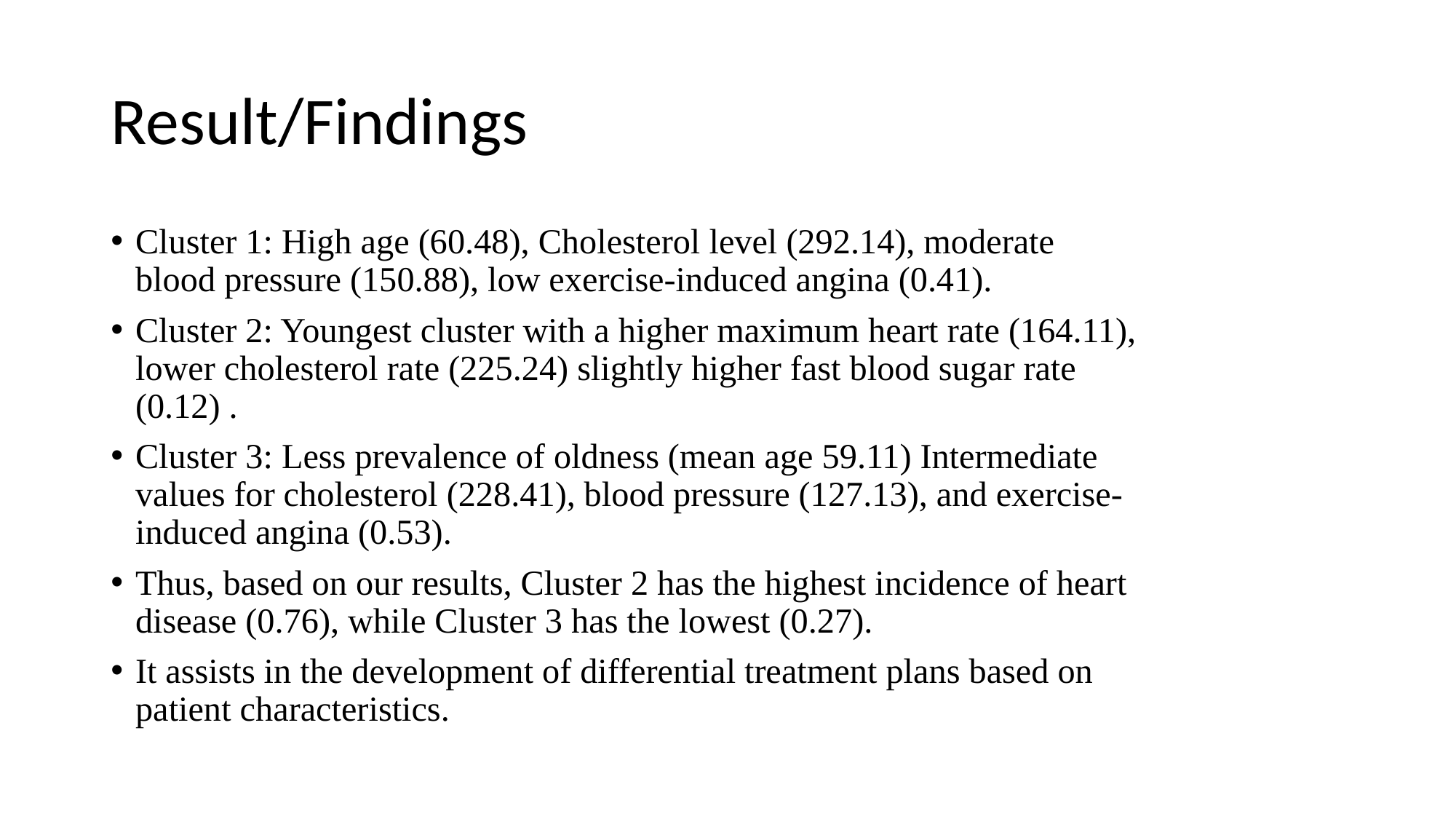

# Result/Findings
Cluster 1: High age (60.48), Cholesterol level (292.14), moderate blood pressure (150.88), low exercise-induced angina (0.41).
Cluster 2: Youngest cluster with a higher maximum heart rate (164.11), lower cholesterol rate (225.24) slightly higher fast blood sugar rate (0.12) .
Cluster 3: Less prevalence of oldness (mean age 59.11) Intermediate values for cholesterol (228.41), blood pressure (127.13), and exercise-induced angina (0.53).
Thus, based on our results, Cluster 2 has the highest incidence of heart disease (0.76), while Cluster 3 has the lowest (0.27).
It assists in the development of differential treatment plans based on patient characteristics.